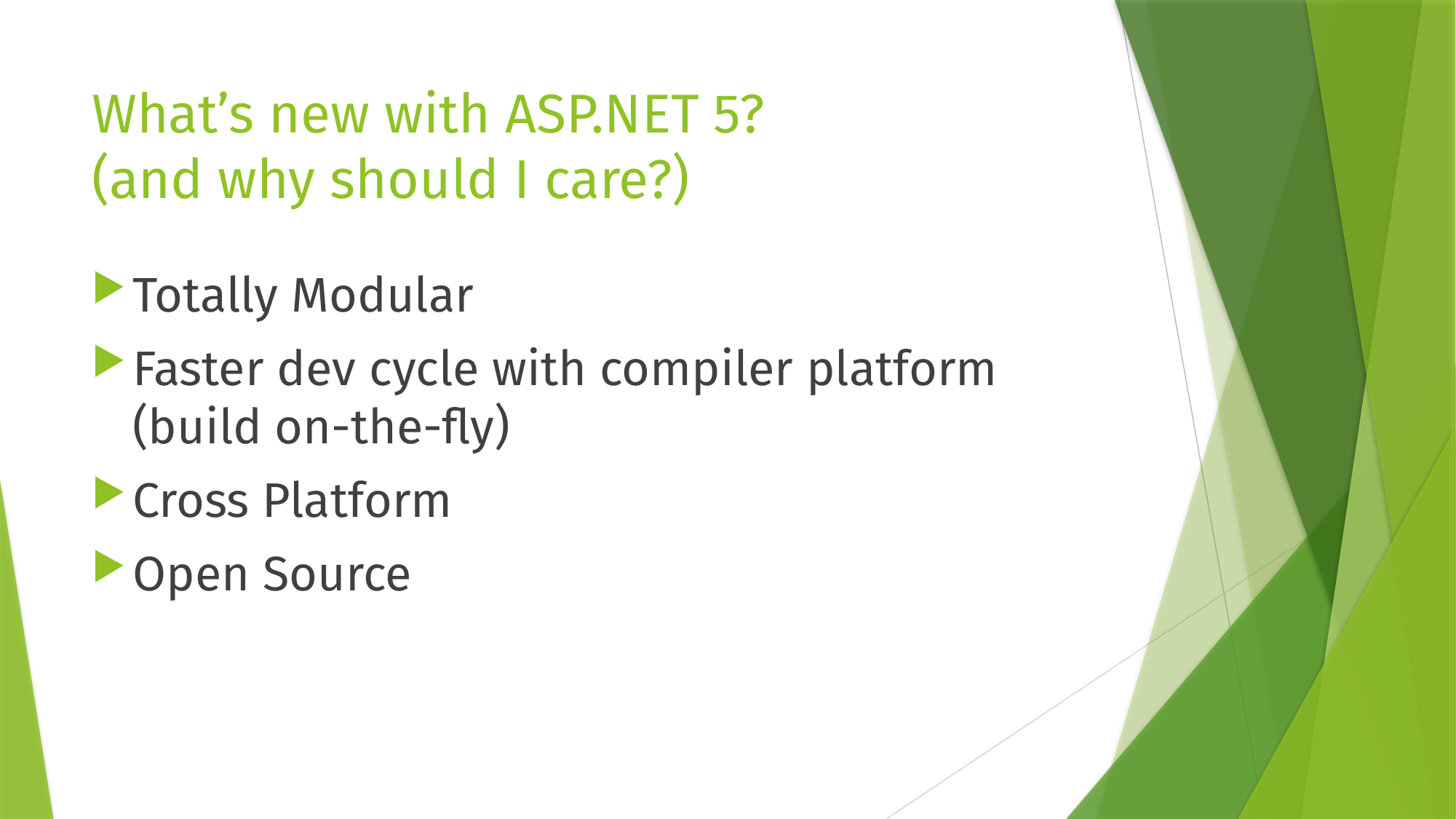

# What’s new with ASP.NET 5? (and why should I care?)
Totally Modular
Faster dev cycle with compiler platform (build on-the-fly)
Cross Platform
Open Source